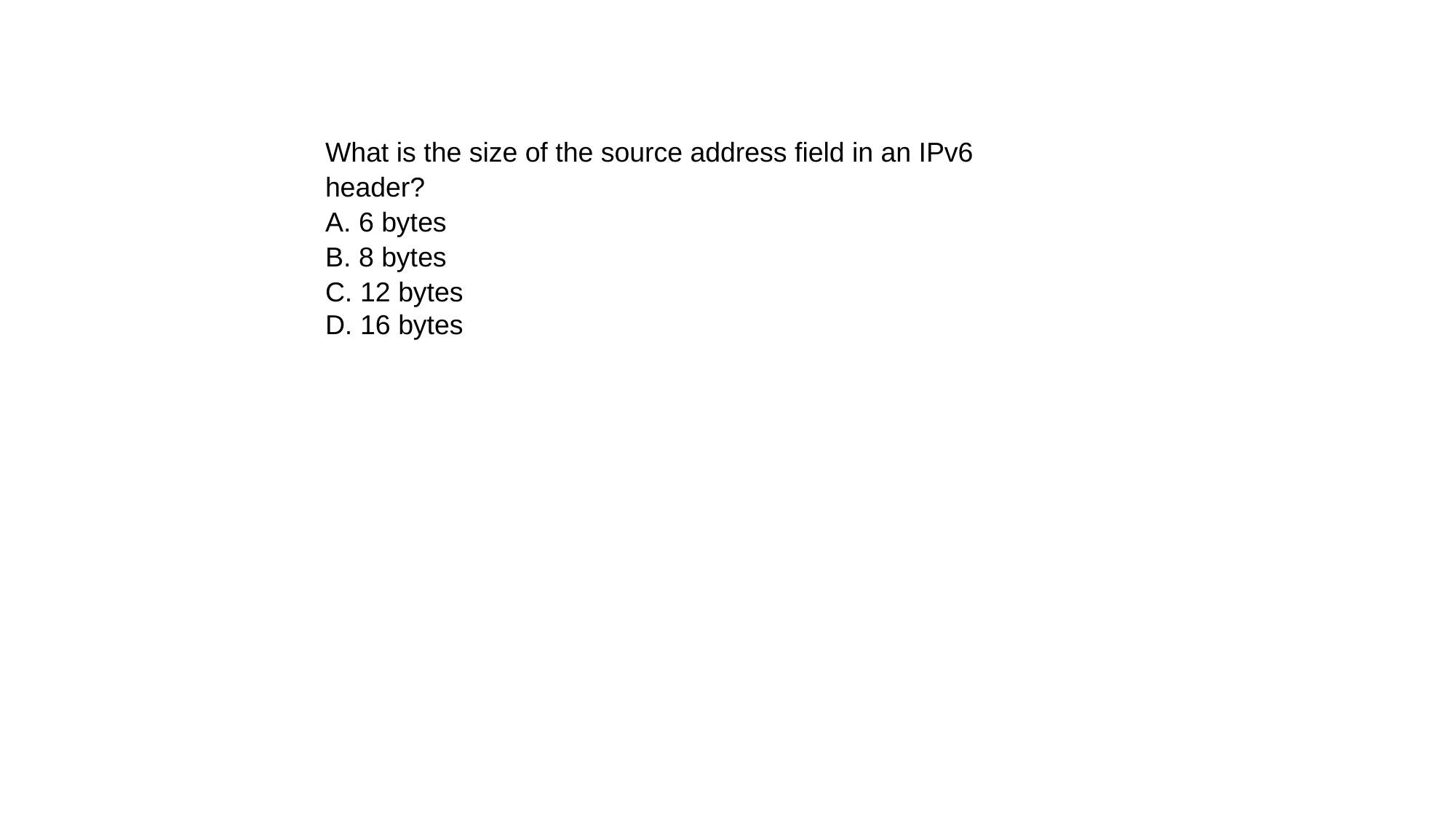

What is the size of the source address field in an IPv6 header?
A. 6 bytes
B. 8 bytes
C. 12 bytes
D. 16 bytes